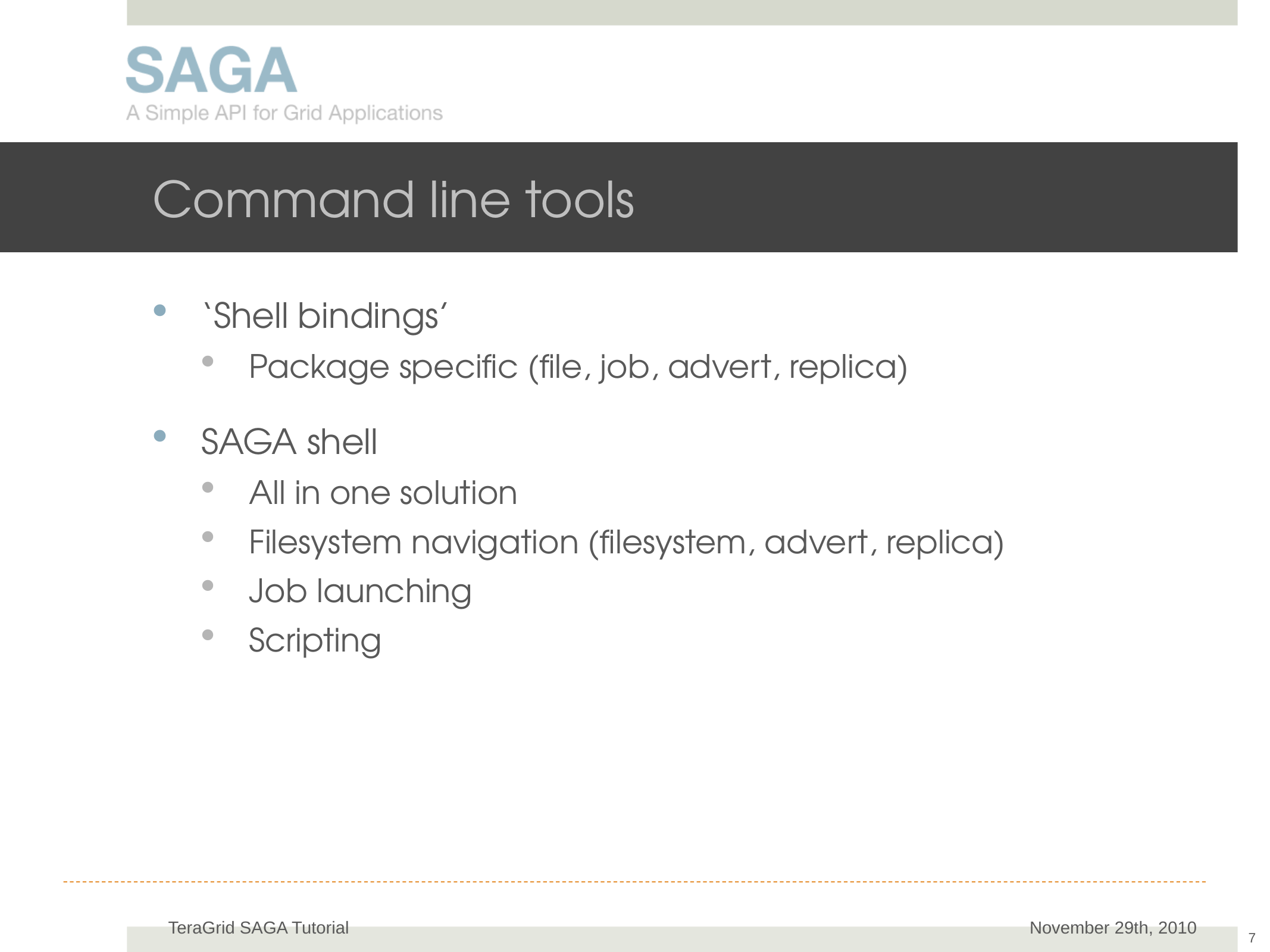

# Command line tools
‘Shell bindings’
Package specific (file, job, advert, replica)
SAGA shell
All in one solution
Filesystem navigation (filesystem, advert, replica)
Job launching
Scripting
TeraGrid SAGA Tutorial
November 29th, 2010
7